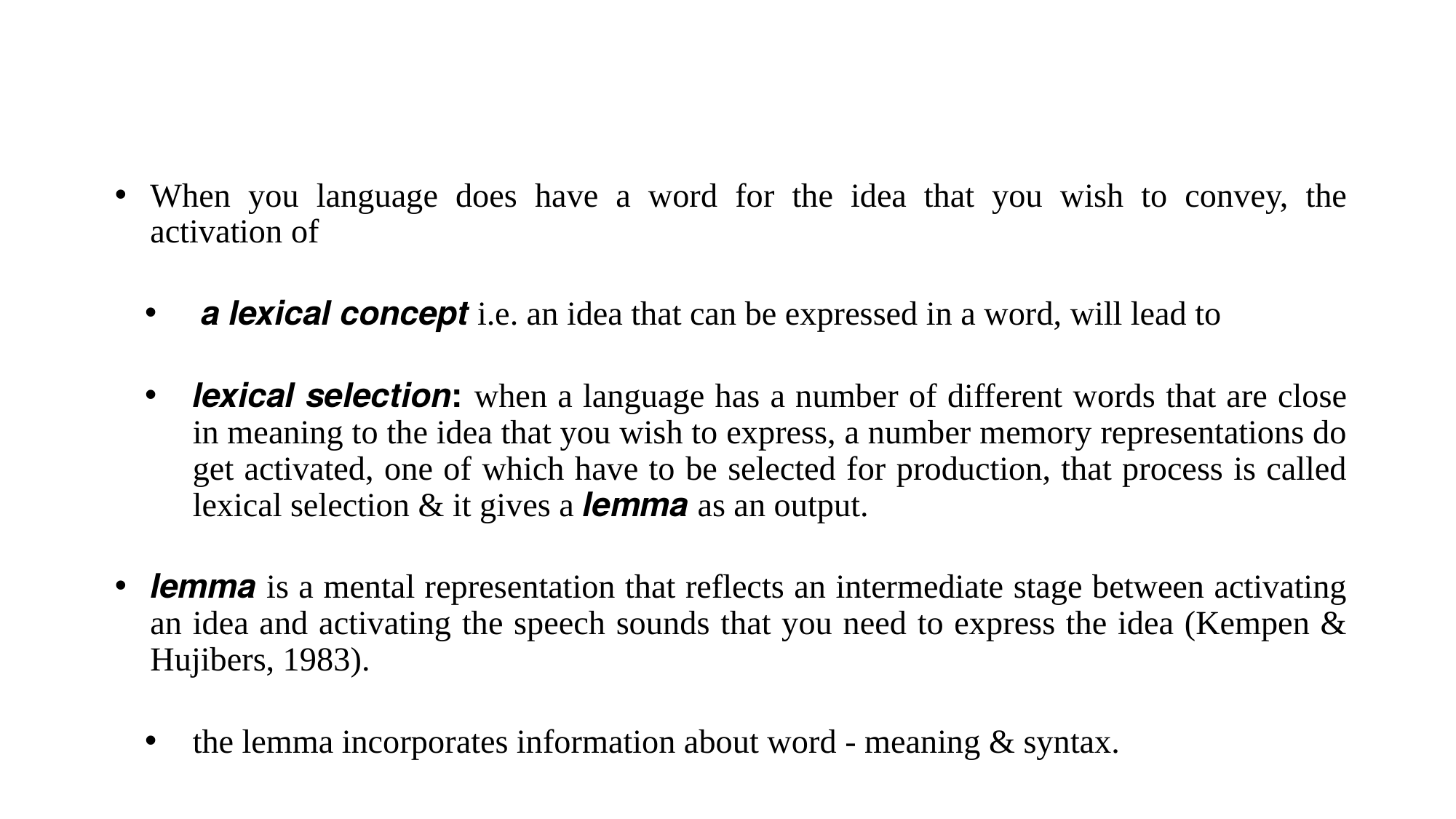

When you language does have a word for the idea that you wish to convey, the activation of
 a lexical concept i.e. an idea that can be expressed in a word, will lead to
lexical selection: when a language has a number of different words that are close in meaning to the idea that you wish to express, a number memory representations do get activated, one of which have to be selected for production, that process is called lexical selection & it gives a lemma as an output.
lemma is a mental representation that reflects an intermediate stage between activating an idea and activating the speech sounds that you need to express the idea (Kempen & Hujibers, 1983).
the lemma incorporates information about word - meaning & syntax.